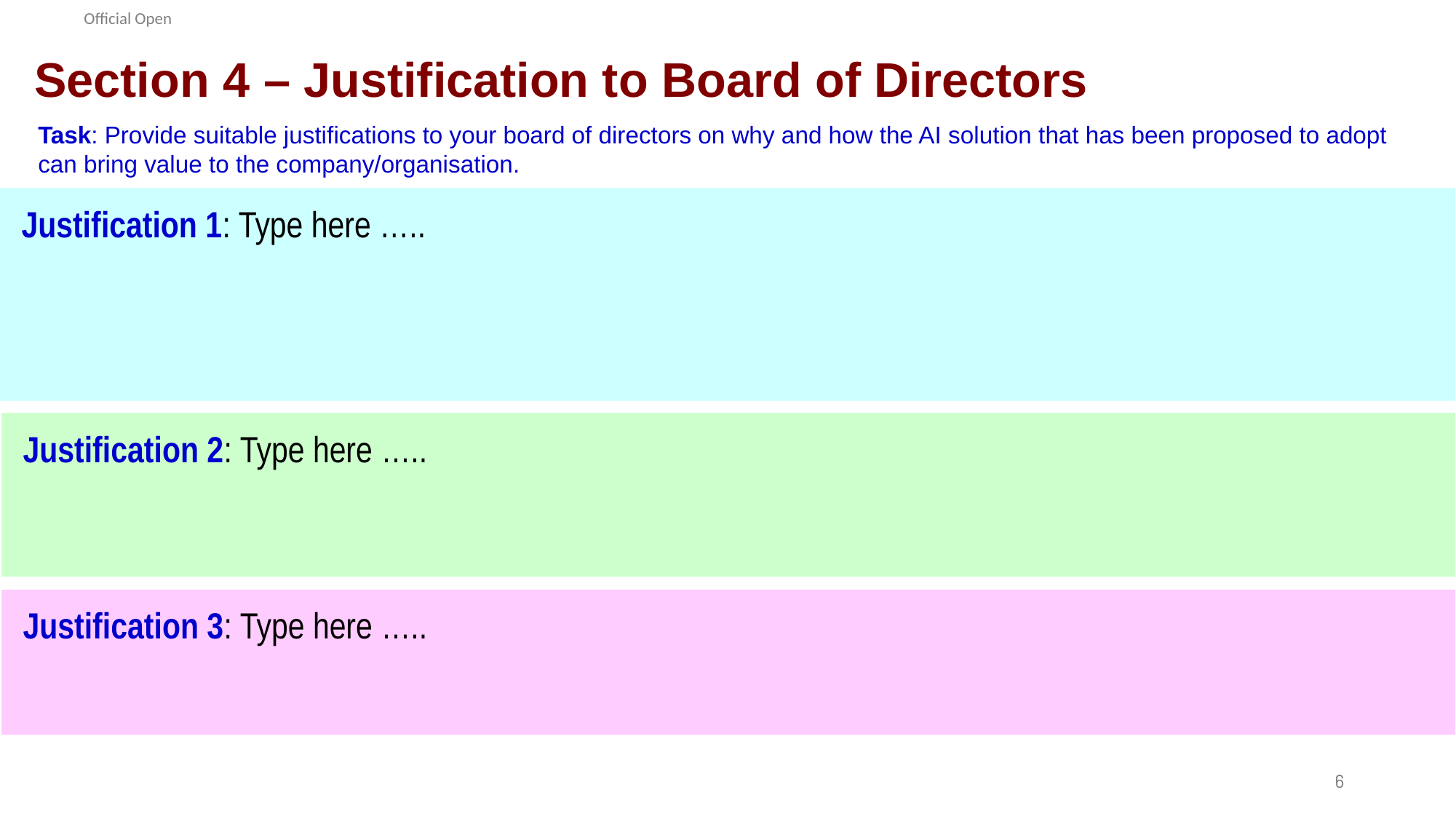

# Section 4 – Justification to Board of Directors
Task: Provide suitable justifications to your board of directors on why and how the AI solution that has been proposed to adopt can bring value to the company/organisation.
Justification 1: Type here …..
You need to provide a minimum of 1 justification
Justification 2: Type here …..
Justification 3: Type here …..
6